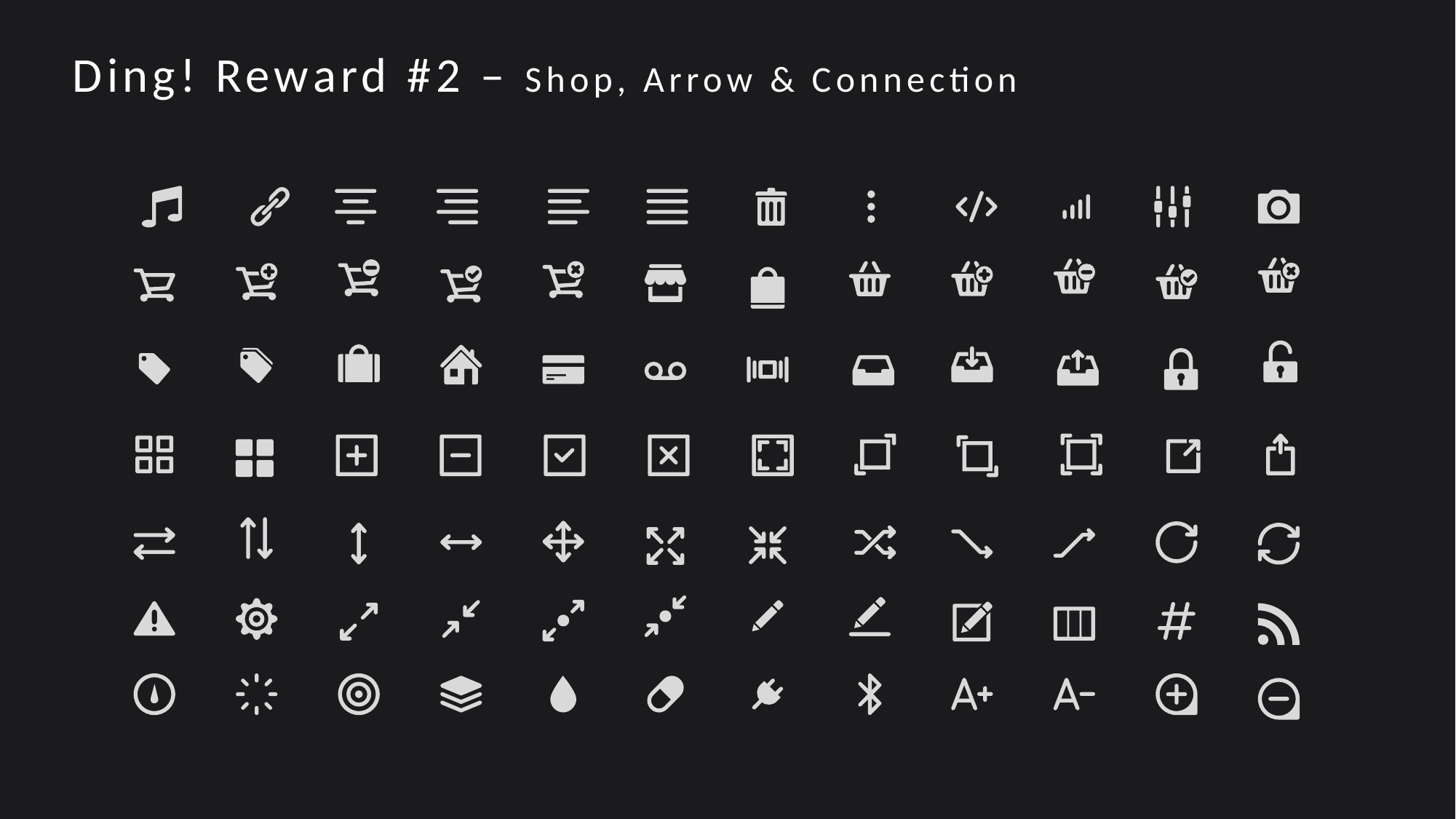

Ding! Reward #2 – Shop, Arrow & Connection